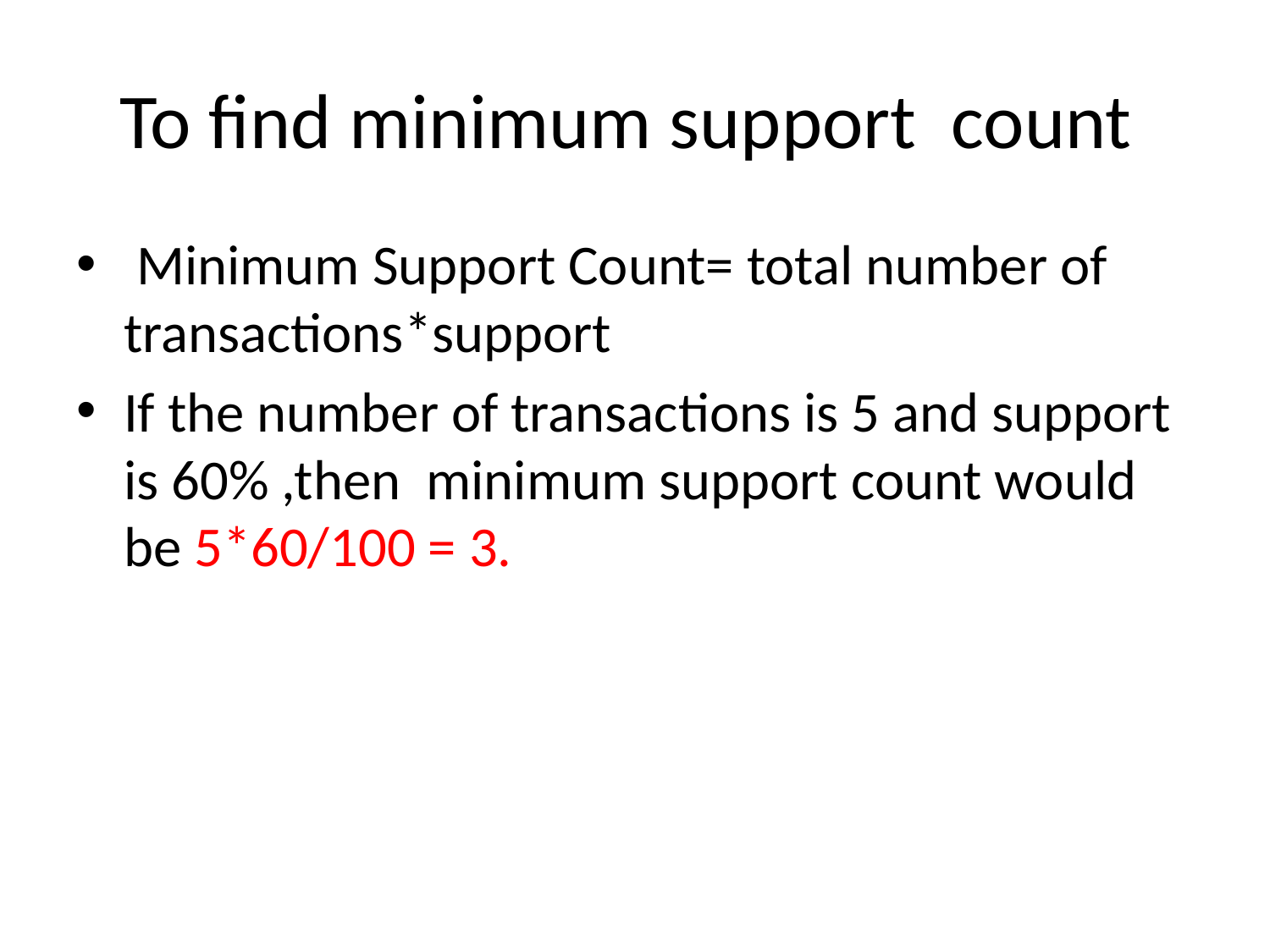

# To find minimum support  count
 Minimum Support Count= total number of transactions*support
If the number of transactions is 5 and support is 60% ,then  minimum support count would be 5*60/100 = 3.